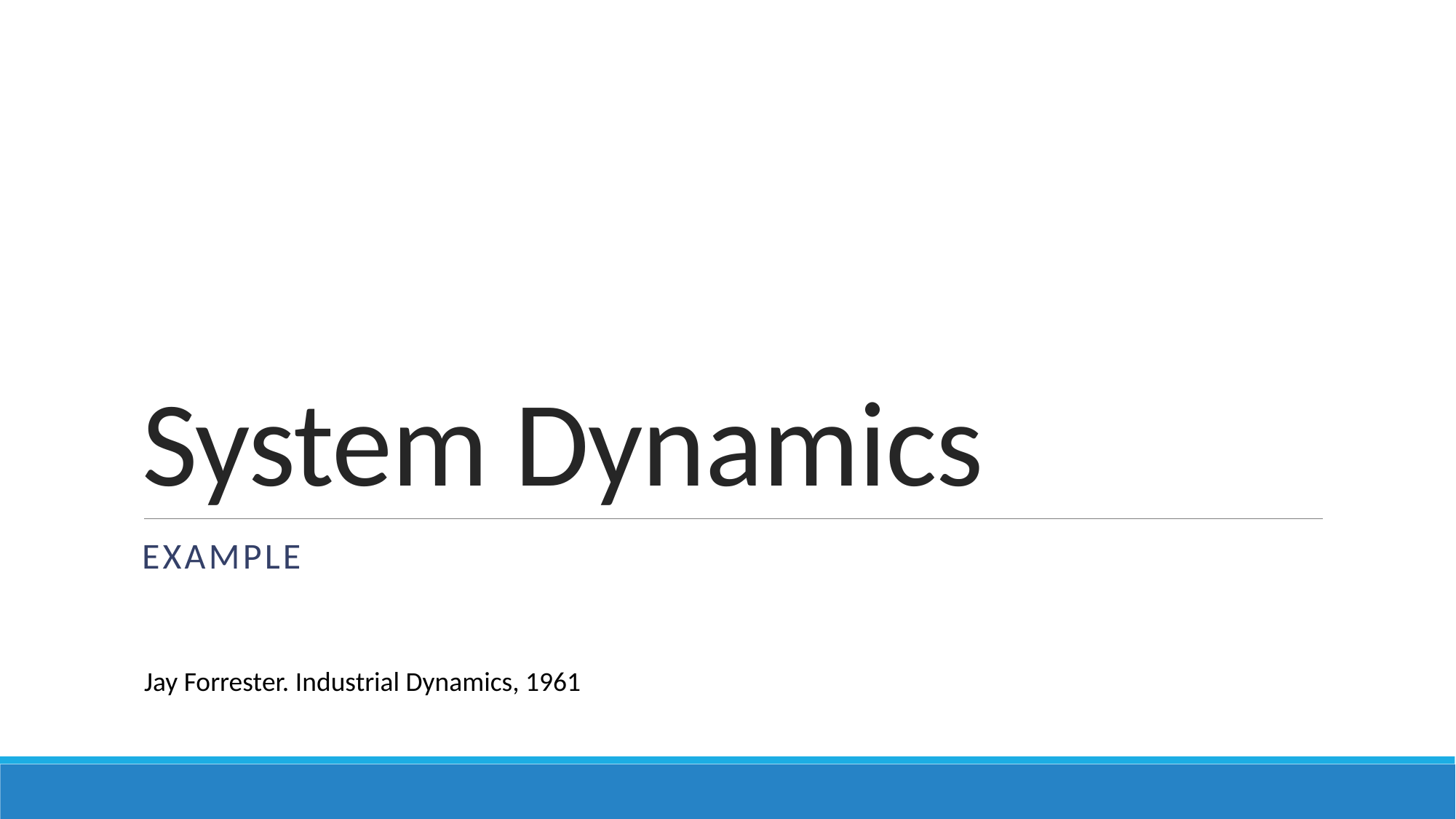

# System Dynamics
Example
Jay Forrester. Industrial Dynamics, 1961